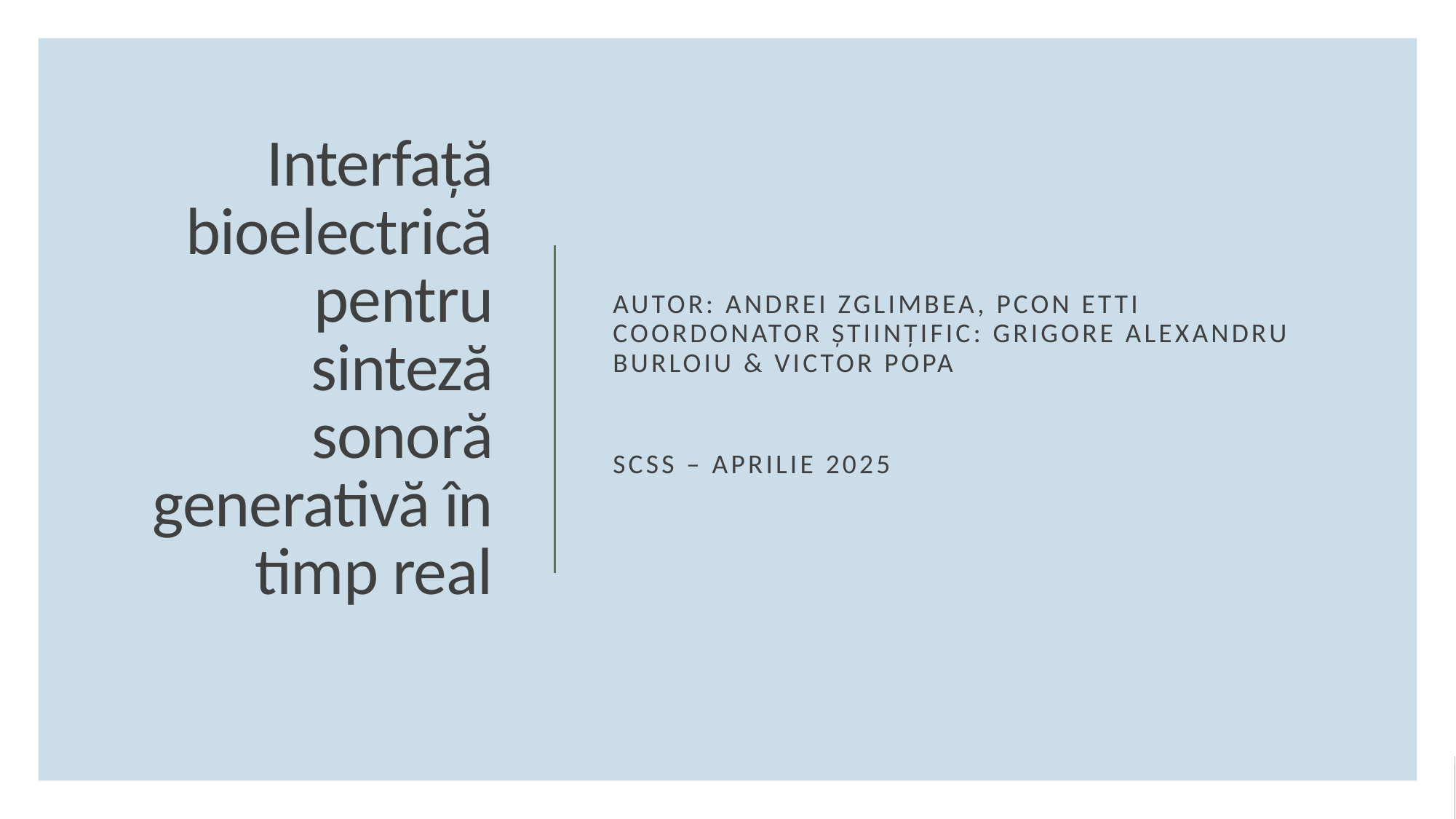

Autor: Andrei Zglimbea, PCON ETTI
Coordonator științific: Grigore Alexandru Burloiu & Victor Popa

SCSS – Aprilie 2025

# Interfață bioelectrică pentru sinteză sonoră generativă în timp real